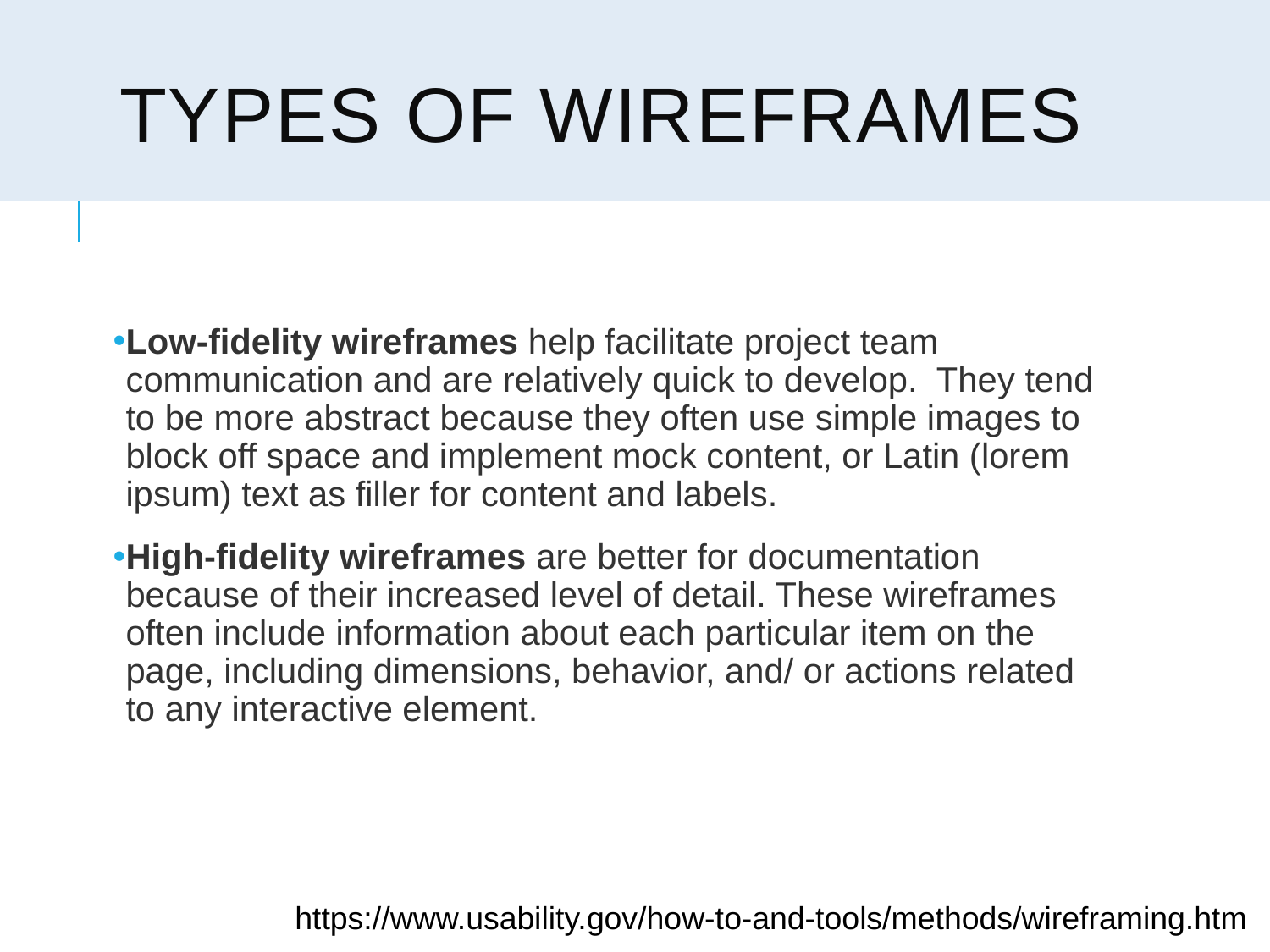

# Types of wireframes
Low-fidelity wireframes help facilitate project team communication and are relatively quick to develop.  They tend to be more abstract because they often use simple images to block off space and implement mock content, or Latin (lorem ipsum) text as filler for content and labels.
High-fidelity wireframes are better for documentation because of their increased level of detail. These wireframes often include information about each particular item on the page, including dimensions, behavior, and/ or actions related to any interactive element.

https://www.usability.gov/how-to-and-tools/methods/wireframing.htm